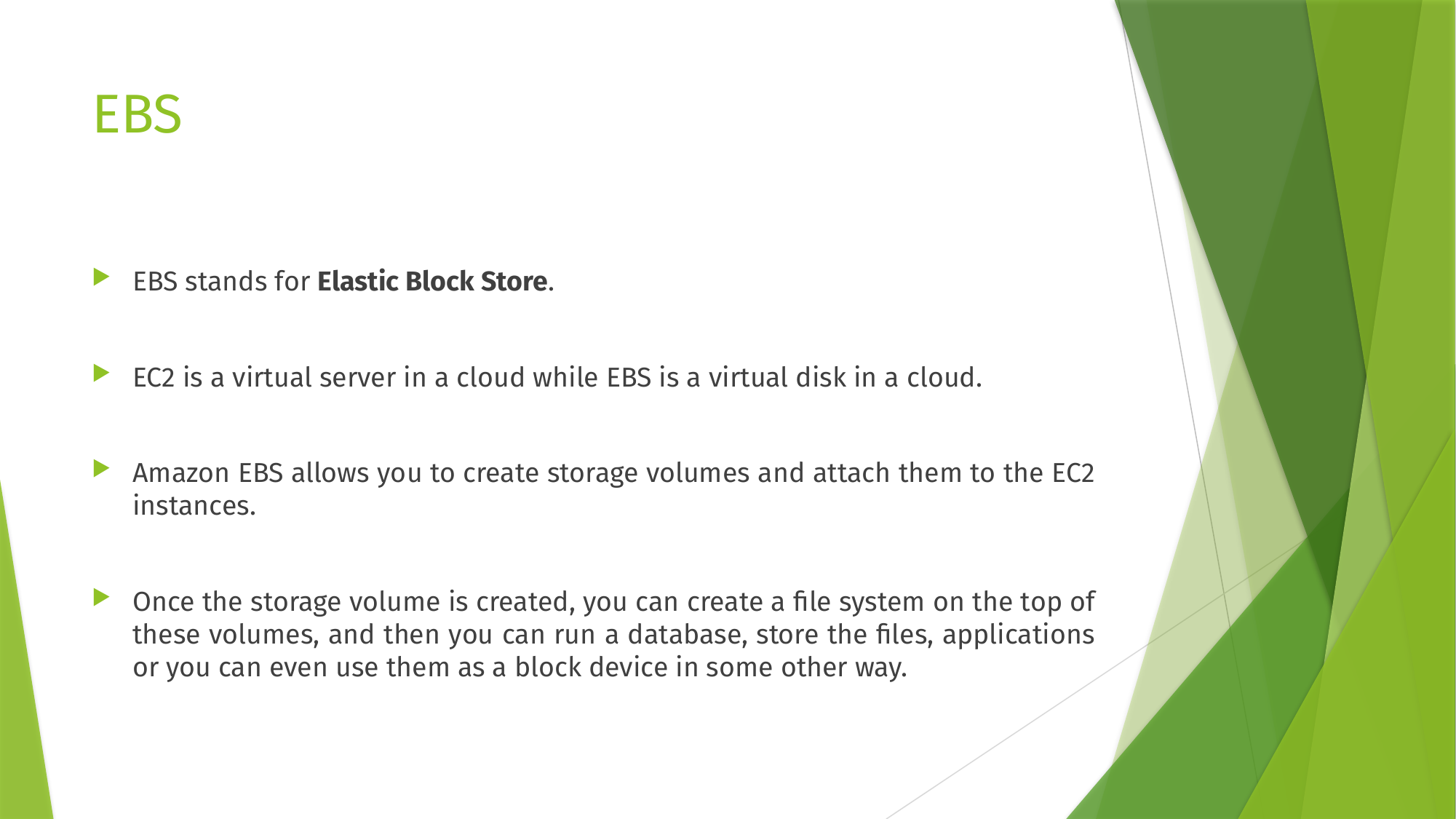

# EBS
EBS stands for Elastic Block Store.

EC2 is a virtual server in a cloud while EBS is a virtual disk in a cloud.

Amazon EBS allows you to create storage volumes and attach them to the EC2 instances.

Once the storage volume is created, you can create a file system on the top of these volumes, and then you can run a database, store the files, applications or you can even use them as a block device in some other way.